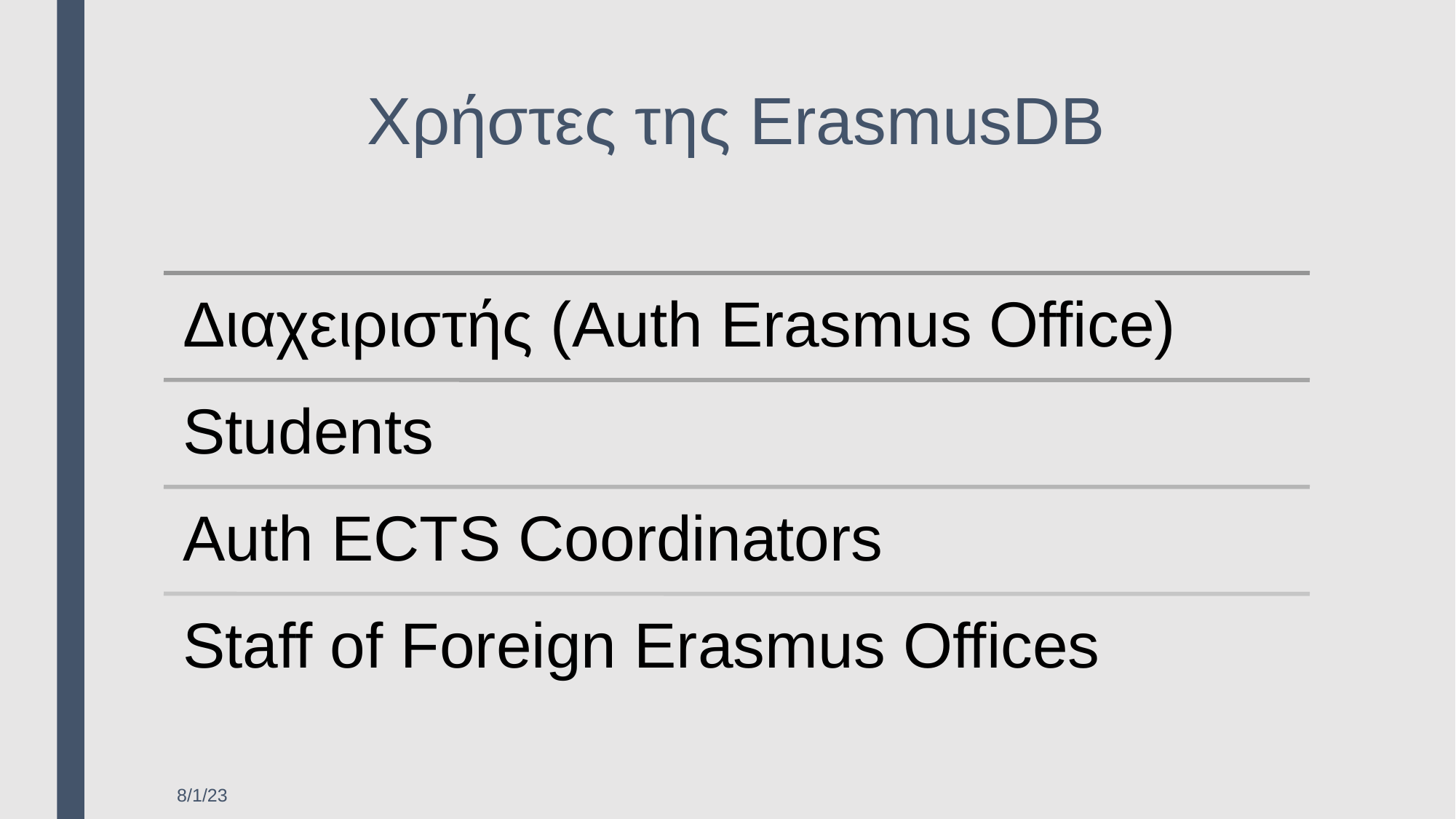

# Χρήστες της ErasmusDB
Διαχειριστής (Auth Erasmus Office)
Students
Auth ECTS Coordinators
Staff of Foreign Erasmus Offices
8/1/23